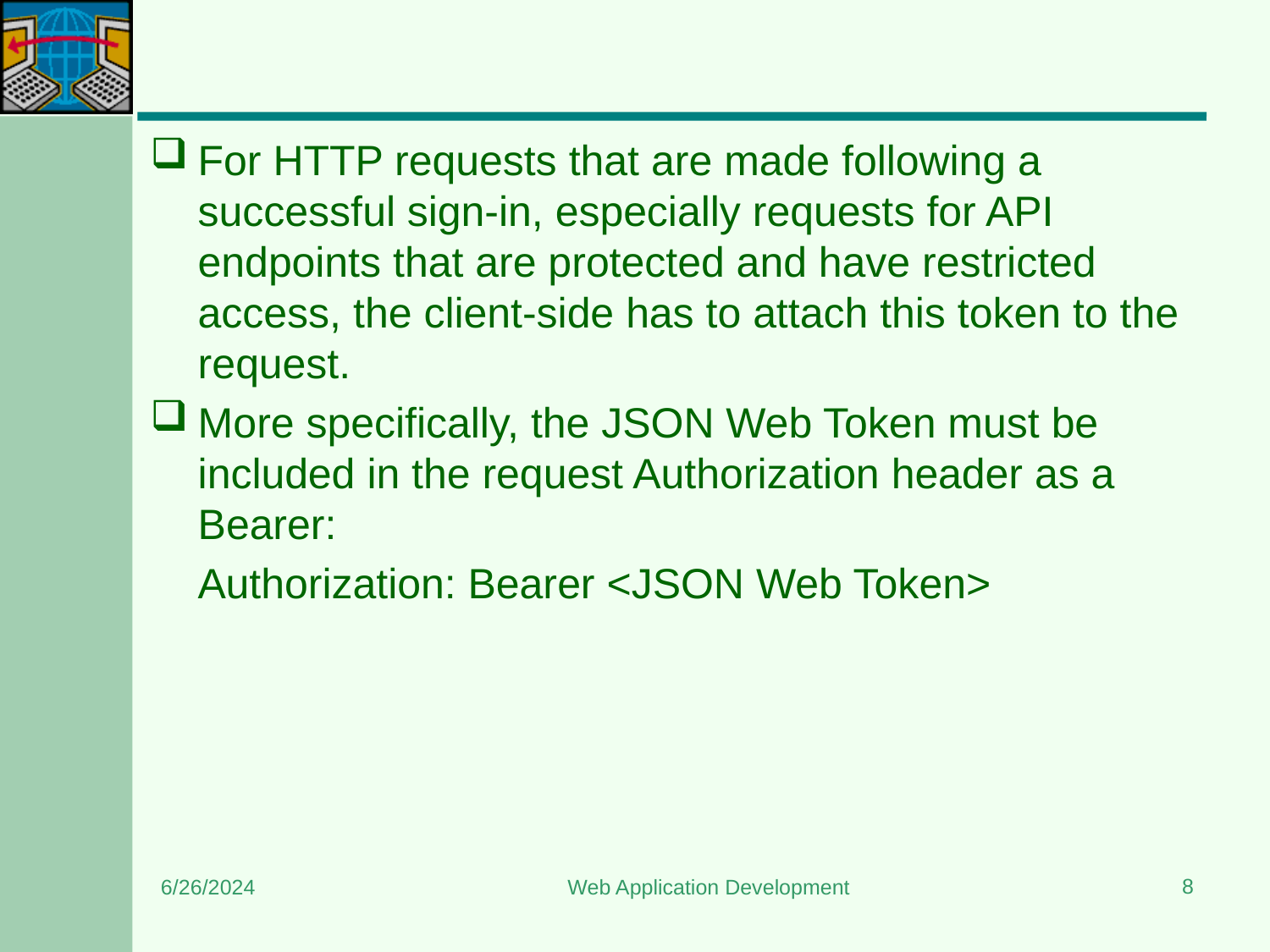

#
For HTTP requests that are made following a successful sign-in, especially requests for API endpoints that are protected and have restricted access, the client-side has to attach this token to the request.
More specifically, the JSON Web Token must be included in the request Authorization header as a Bearer:
    Authorization: Bearer <JSON Web Token>

8
6/26/2024
Web Application Development